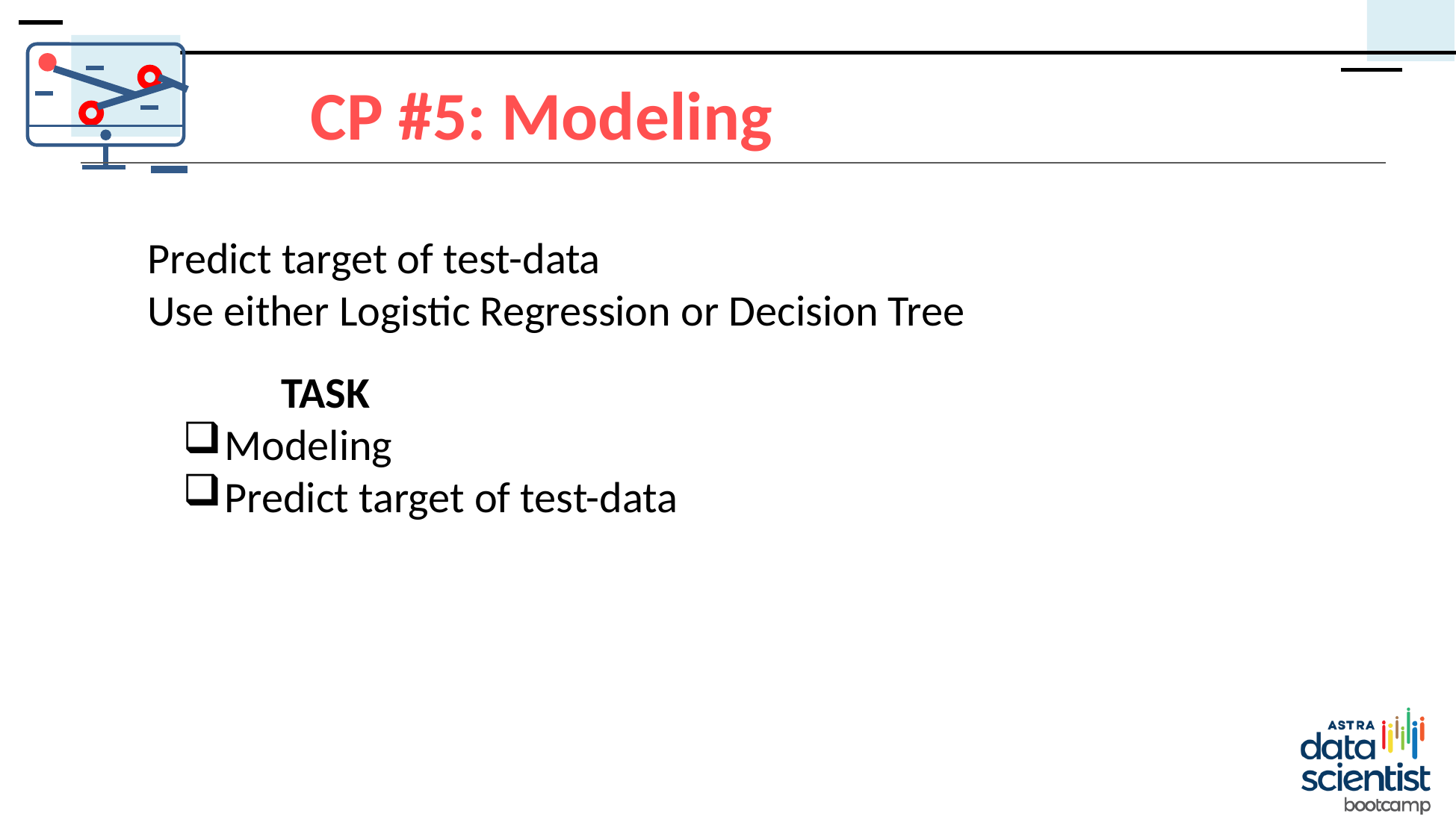

CP #5: Modeling
Predict target of test-data
Use either Logistic Regression or Decision Tree

TASK
Modeling
Predict target of test-data